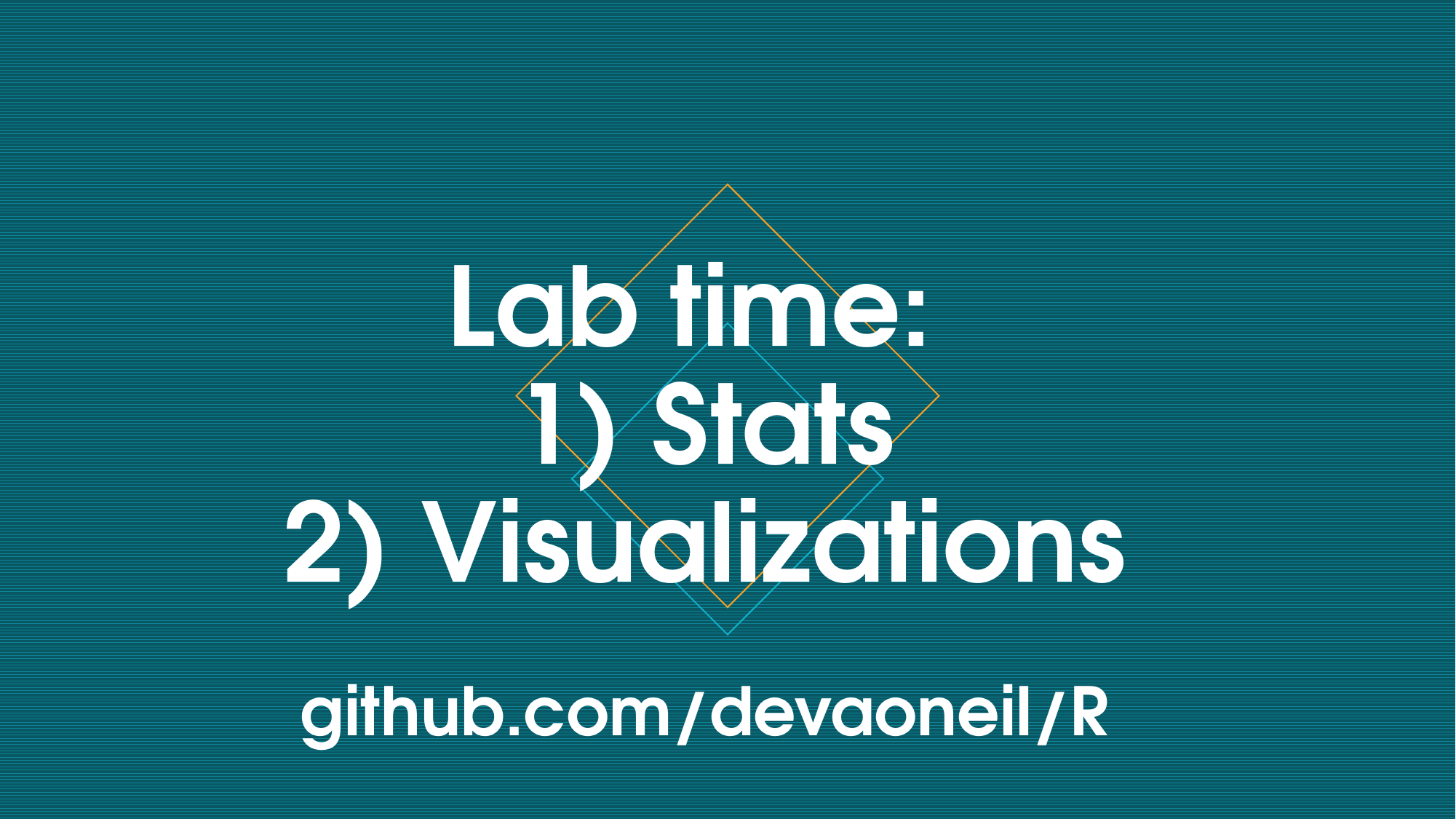

# Lab time: 1) Stats 2) Visualizations github.com/devaoneil/R